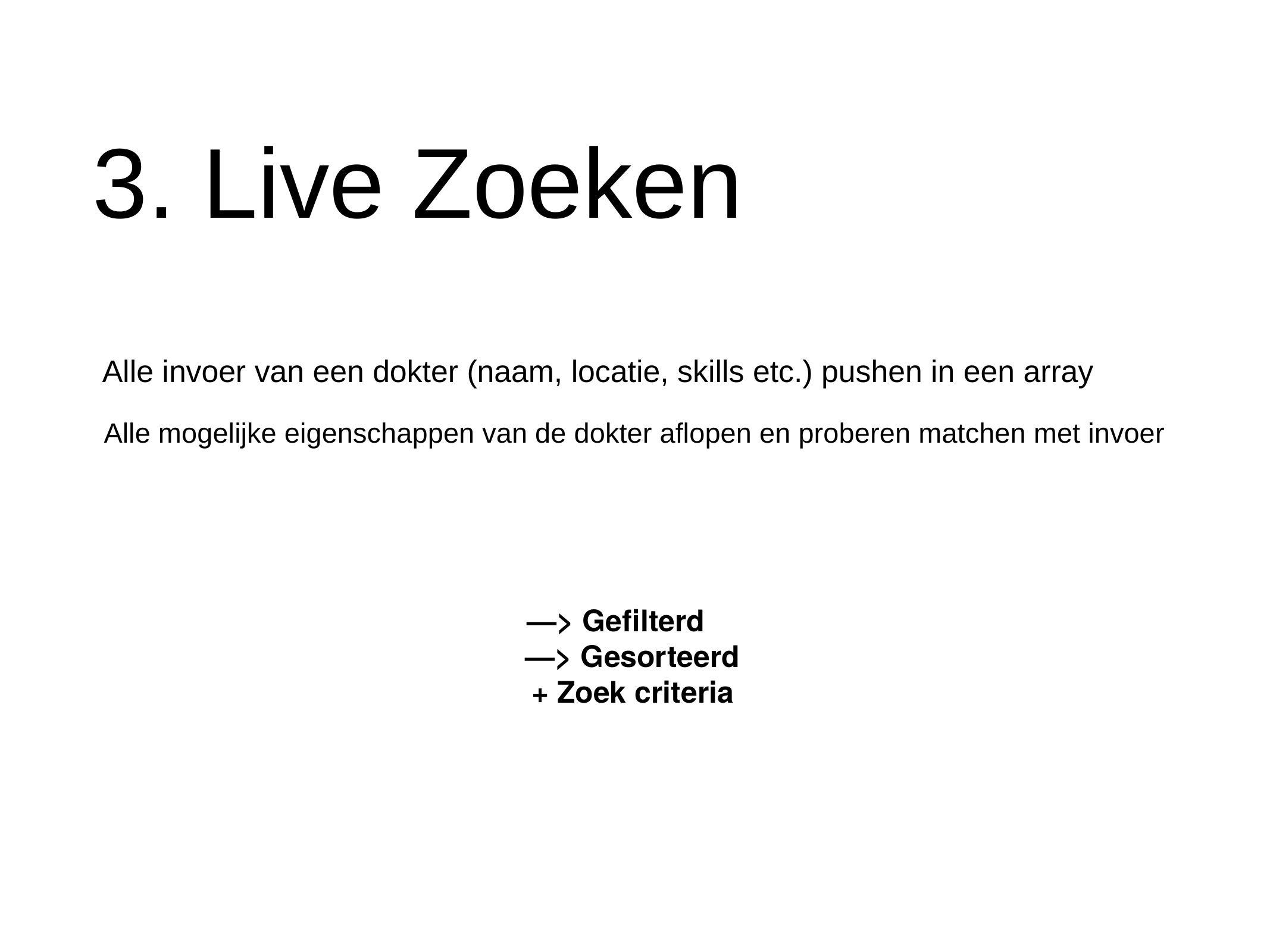

3. Live Zoeken
# Alle invoer van een dokter (naam, locatie, skills etc.) pushen in een array
Alle mogelijke eigenschappen van de dokter aflopen en proberen matchen met invoer
—> Gefilterd
    —> Gesorteerd
    + Zoek criteria